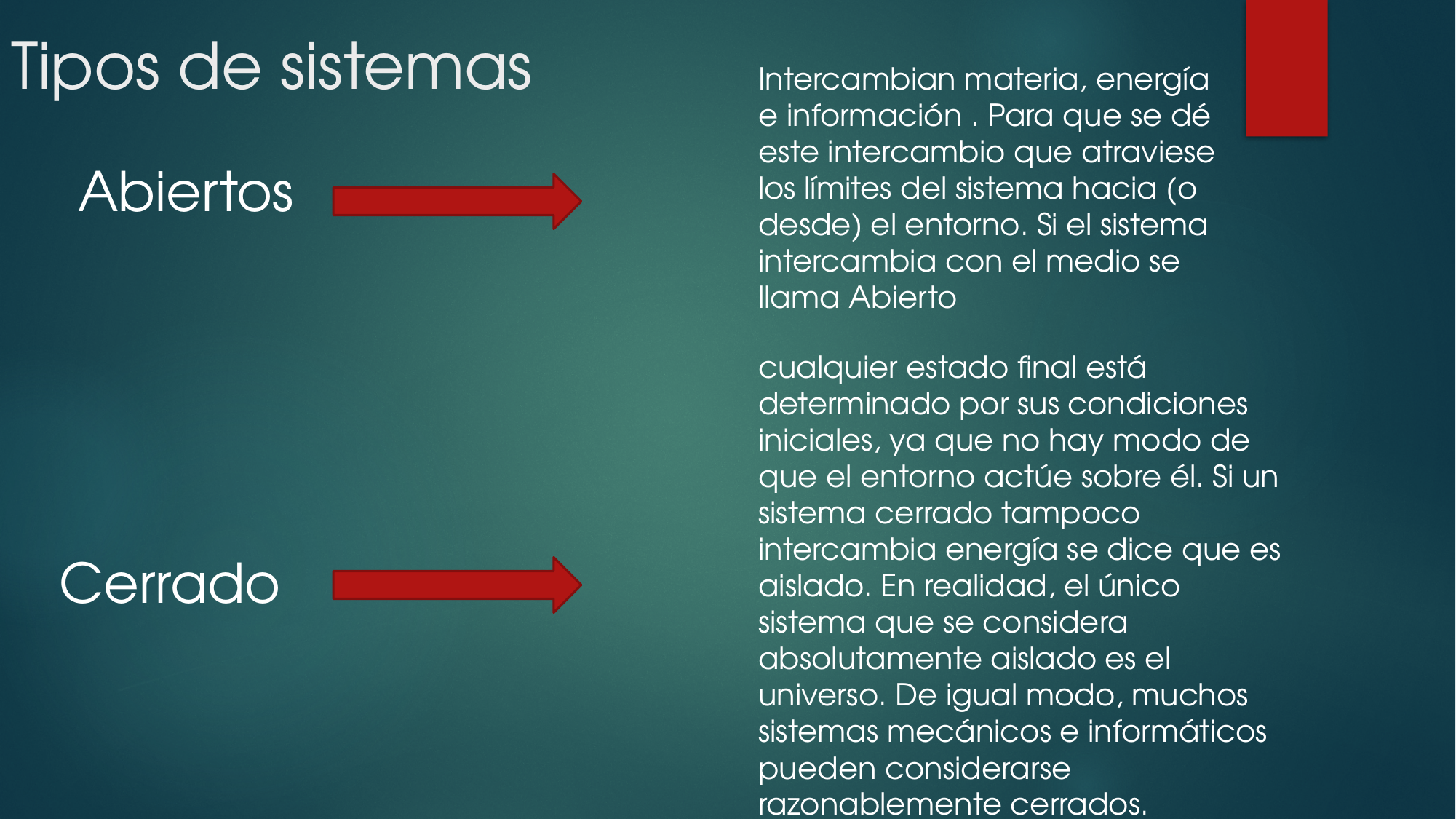

# Tipos de sistemas
Intercambian materia, energía e información . Para que se dé este intercambio que atraviese los límites del sistema hacia (o desde) el entorno. Si el sistema intercambia con el medio se llama Abierto
Abiertos

cualquier estado final está determinado por sus condiciones iniciales, ya que no hay modo de que el entorno actúe sobre él. Si un sistema cerrado tampoco intercambia energía se dice que es aislado. En realidad, el único sistema que se considera absolutamente aislado es el universo. De igual modo, muchos sistemas mecánicos e informáticos pueden considerarse razonablemente cerrados.
Cerrado